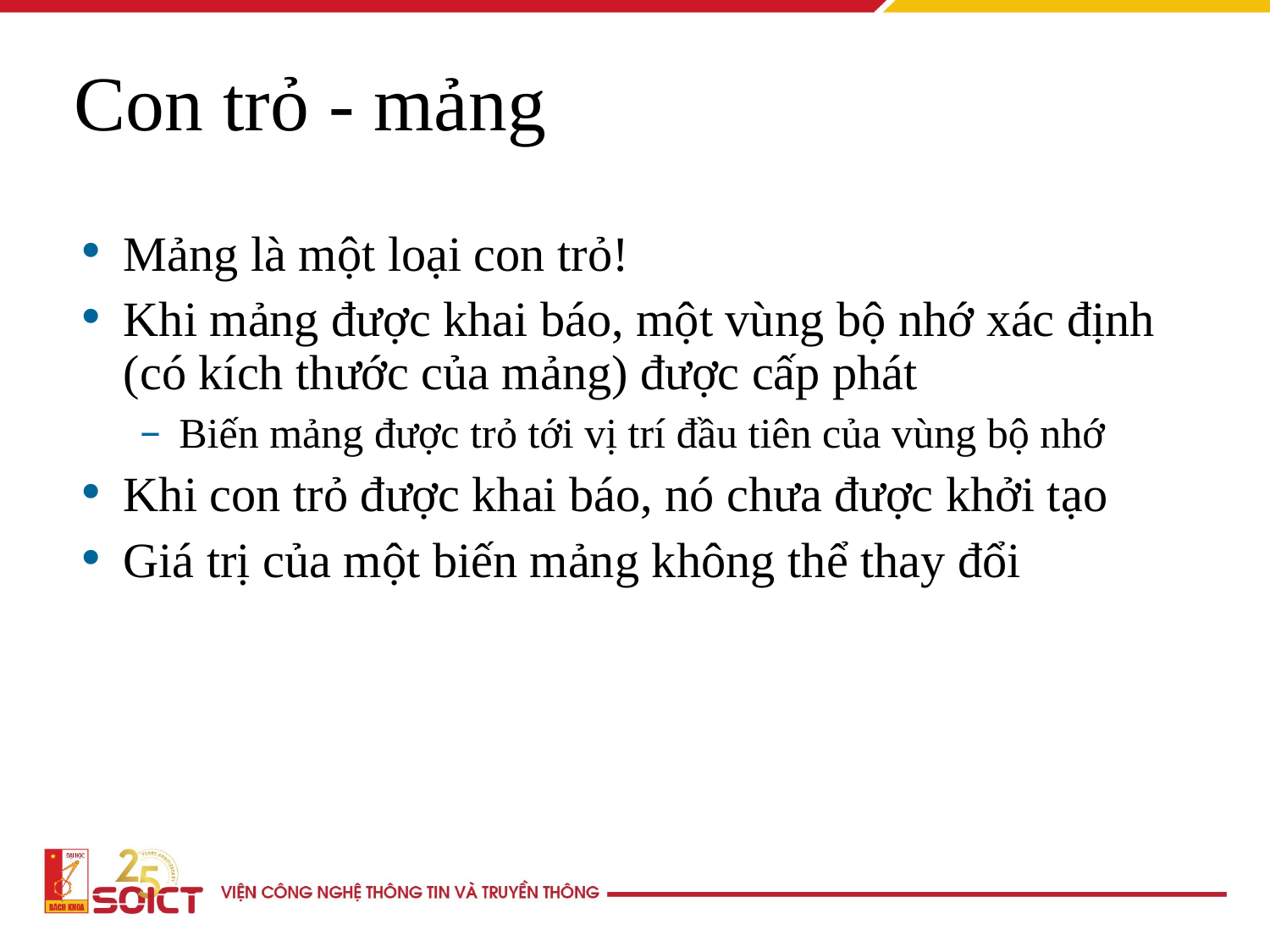

Con trỏ - mảng
Mảng là một loại con trỏ!
Khi mảng được khai báo, một vùng bộ nhớ xác định (có kích thước của mảng) được cấp phát
Biến mảng được trỏ tới vị trí đầu tiên của vùng bộ nhớ
Khi con trỏ được khai báo, nó chưa được khởi tạo
Giá trị của một biến mảng không thể thay đổi